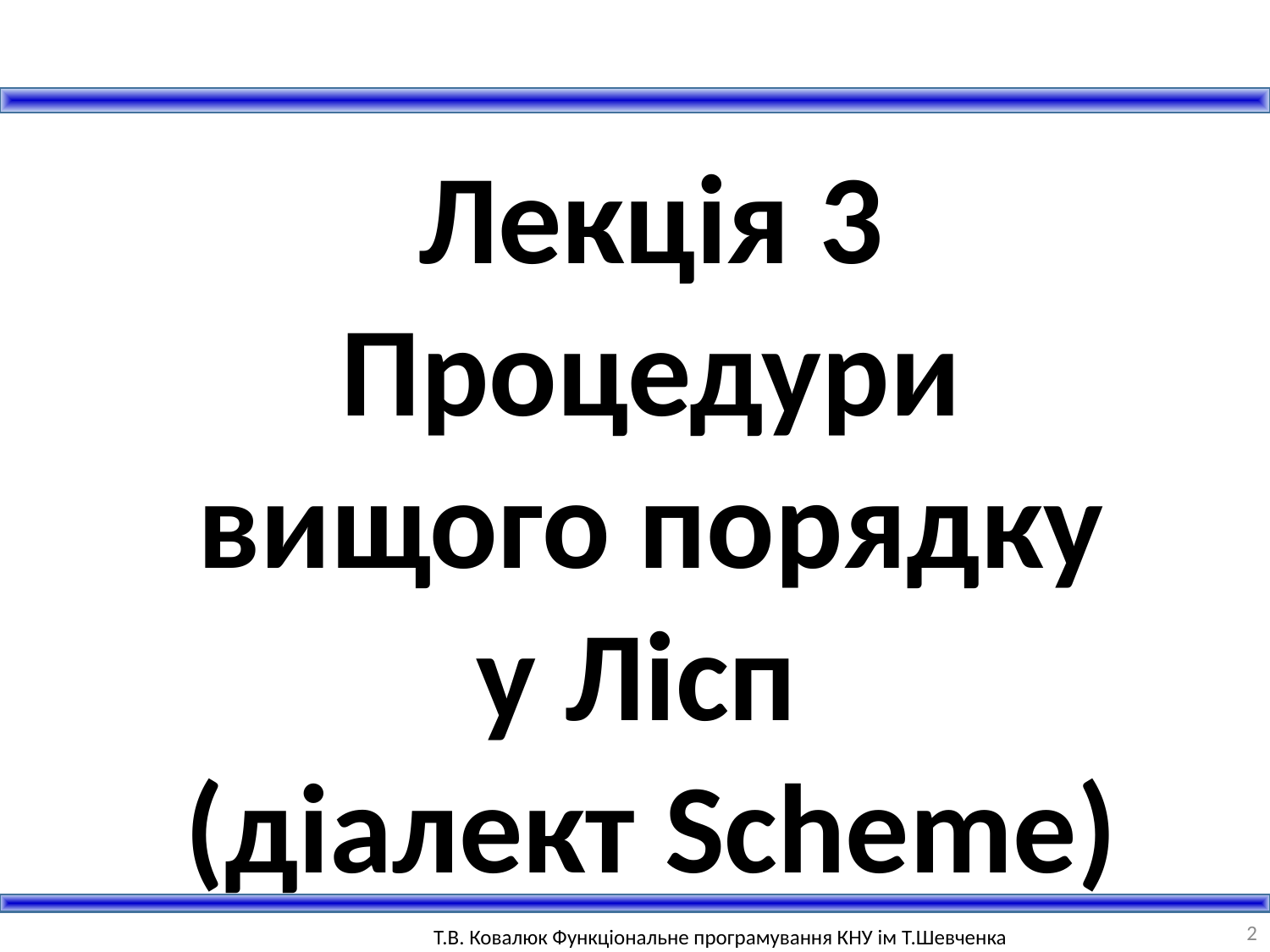

Лекція 3
Процедури вищого порядку у Лісп
(діалект Scheme)
2